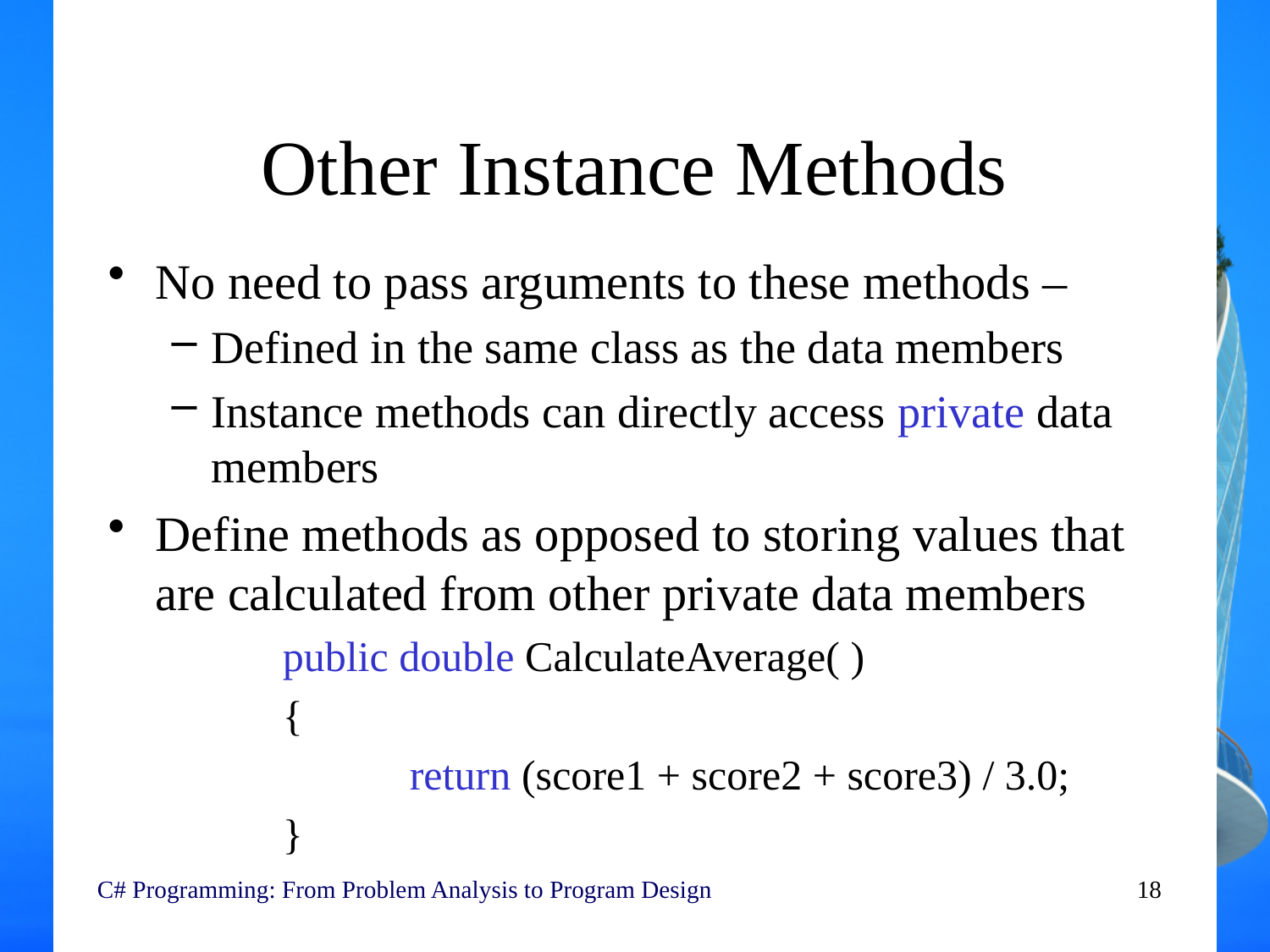

# Other Instance Methods
No need to pass arguments to these methods –
Defined in the same class as the data members
Instance methods can directly access private data members
Define methods as opposed to storing values that are calculated from other private data members
public double CalculateAverage( )
{
	return (score1 + score2 + score3) / 3.0;
}

C# Programming: From Problem Analysis to Program Design

18